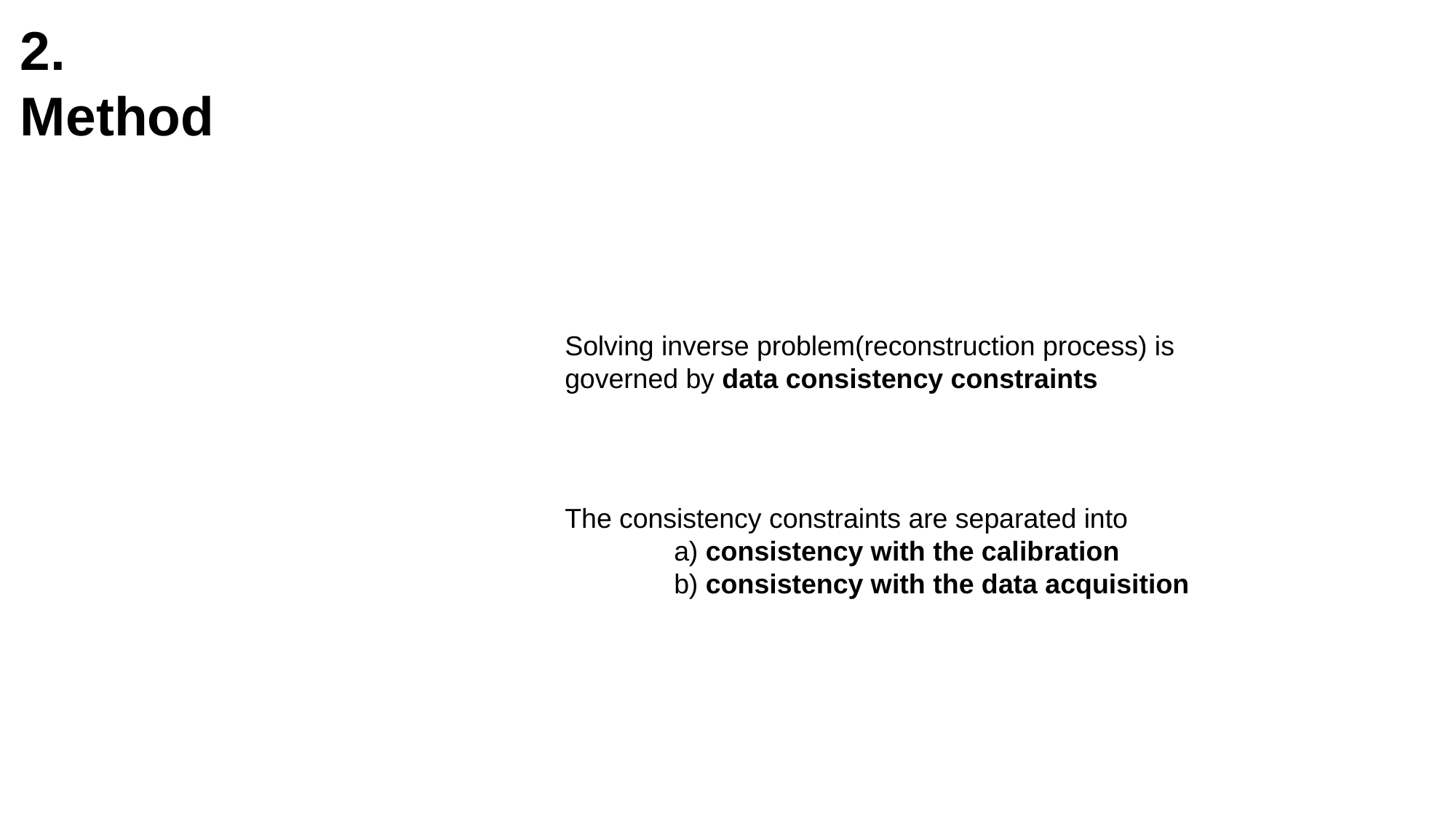

2.
Method
Solving inverse problem(reconstruction process) is governed by data consistency constraints
The consistency constraints are separated into
	a) consistency with the calibration
	b) consistency with the data acquisition